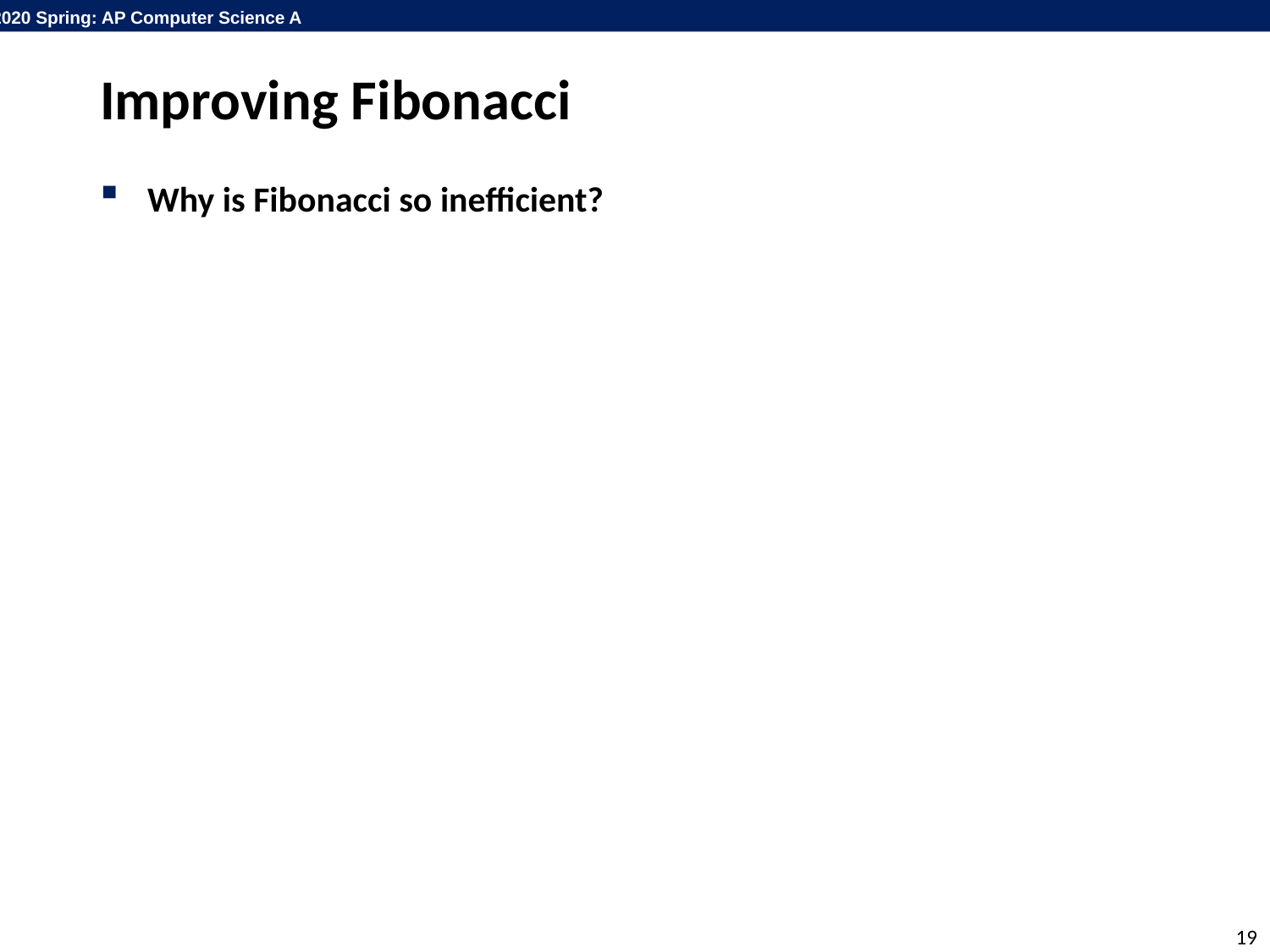

# Improving Fibonacci
Why is Fibonacci so inefficient?

19